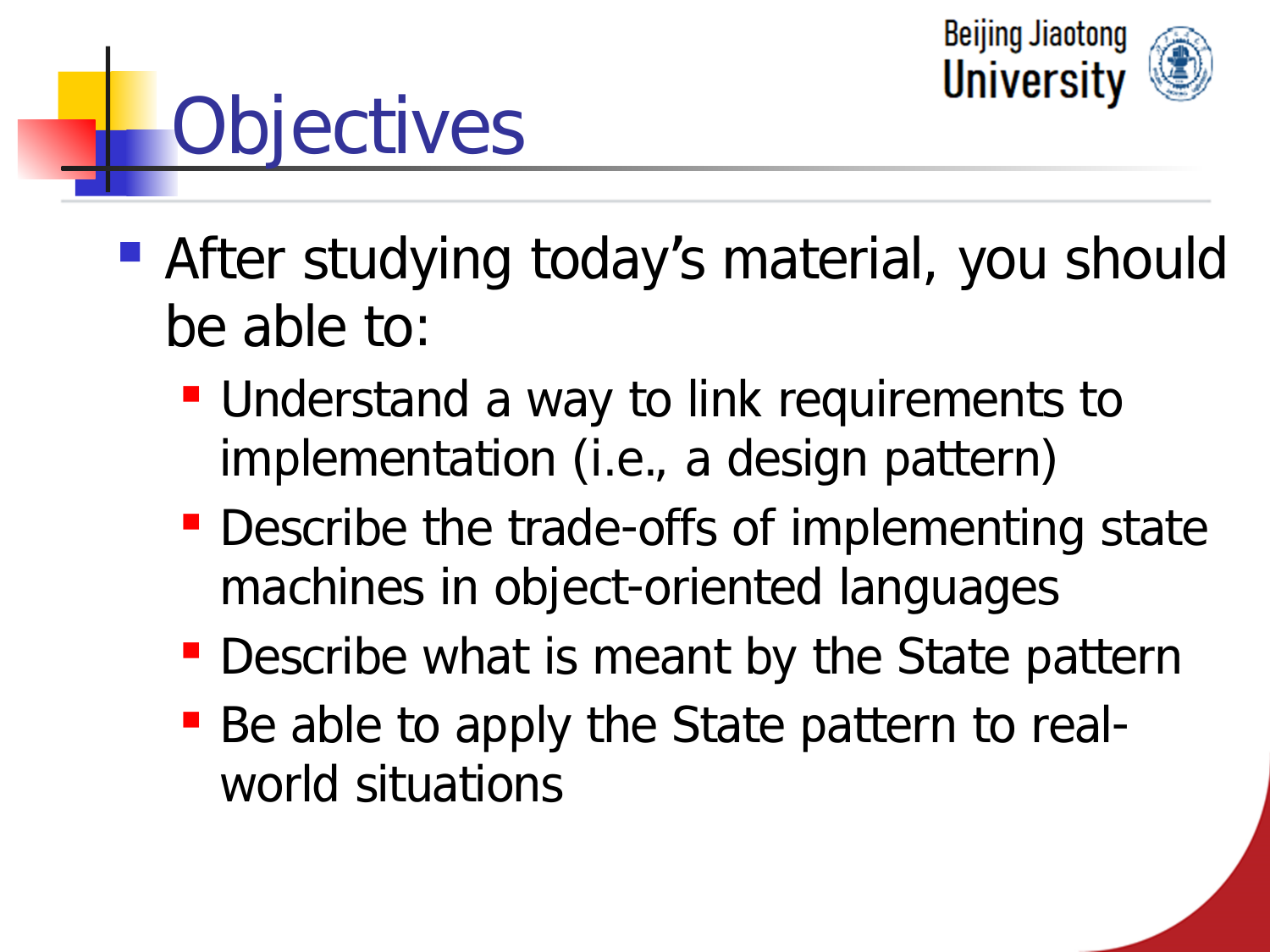

# Objectives
After studying today’s material, you should be able to:
Understand a way to link requirements to implementation (i.e., a design pattern)
Describe the trade-offs of implementing state machines in object-oriented languages
Describe what is meant by the State pattern
Be able to apply the State pattern to real-world situations